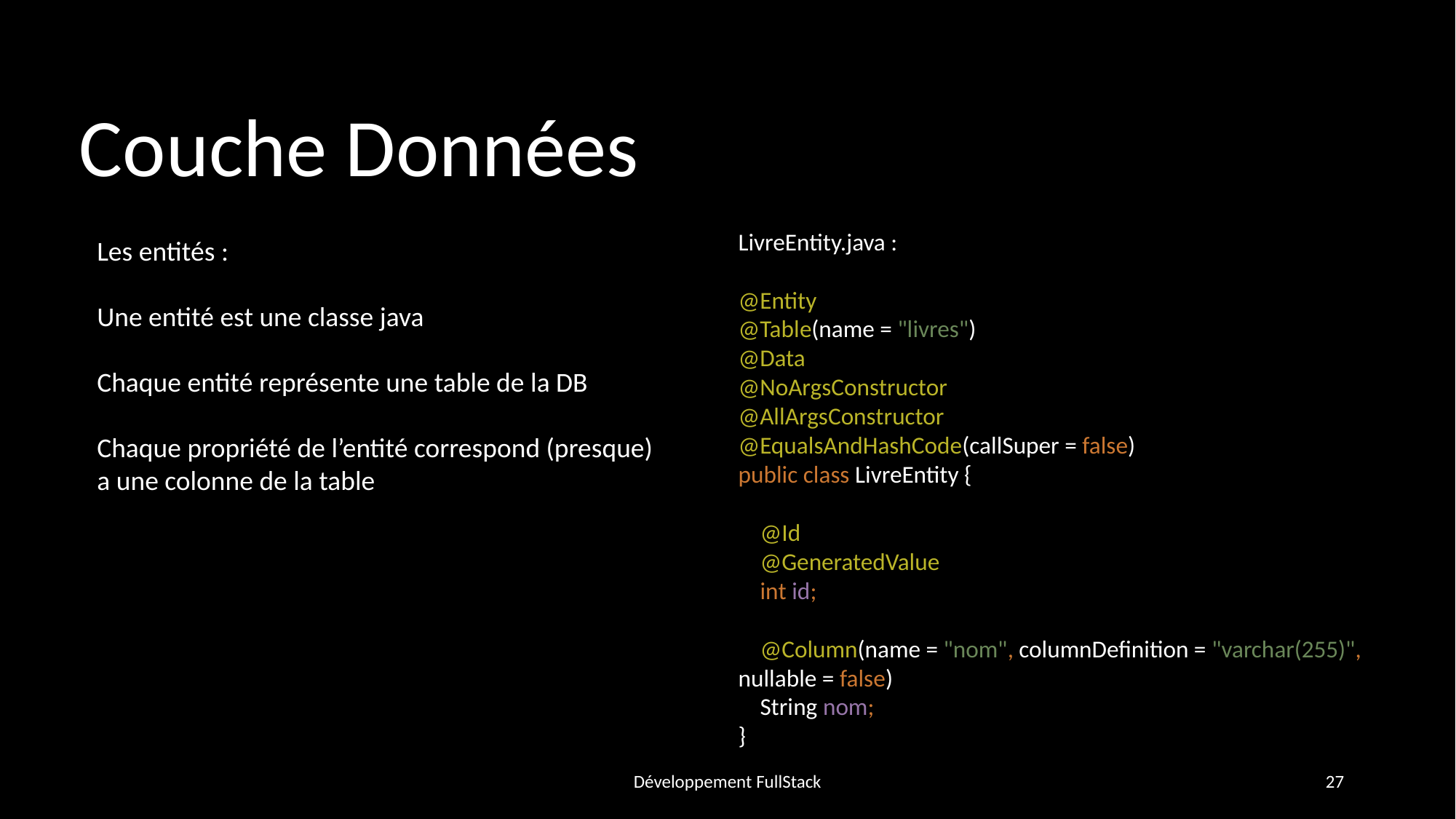

# Couche Données
LivreEntity.java :

@Entity
@Table(name = "livres")
@Data
@NoArgsConstructor
@AllArgsConstructor
@EqualsAndHashCode(callSuper = false)
public class LivreEntity {
    @Id
    @GeneratedValue
    int id;
    @Column(name = "nom", columnDefinition = "varchar(255)", nullable = false)
    String nom;
}
Les entités :

Une entité est une classe java

Chaque entité représente une table de la DB

Chaque propriété de l’entité correspond (presque)
a une colonne de la table
Développement FullStack
27